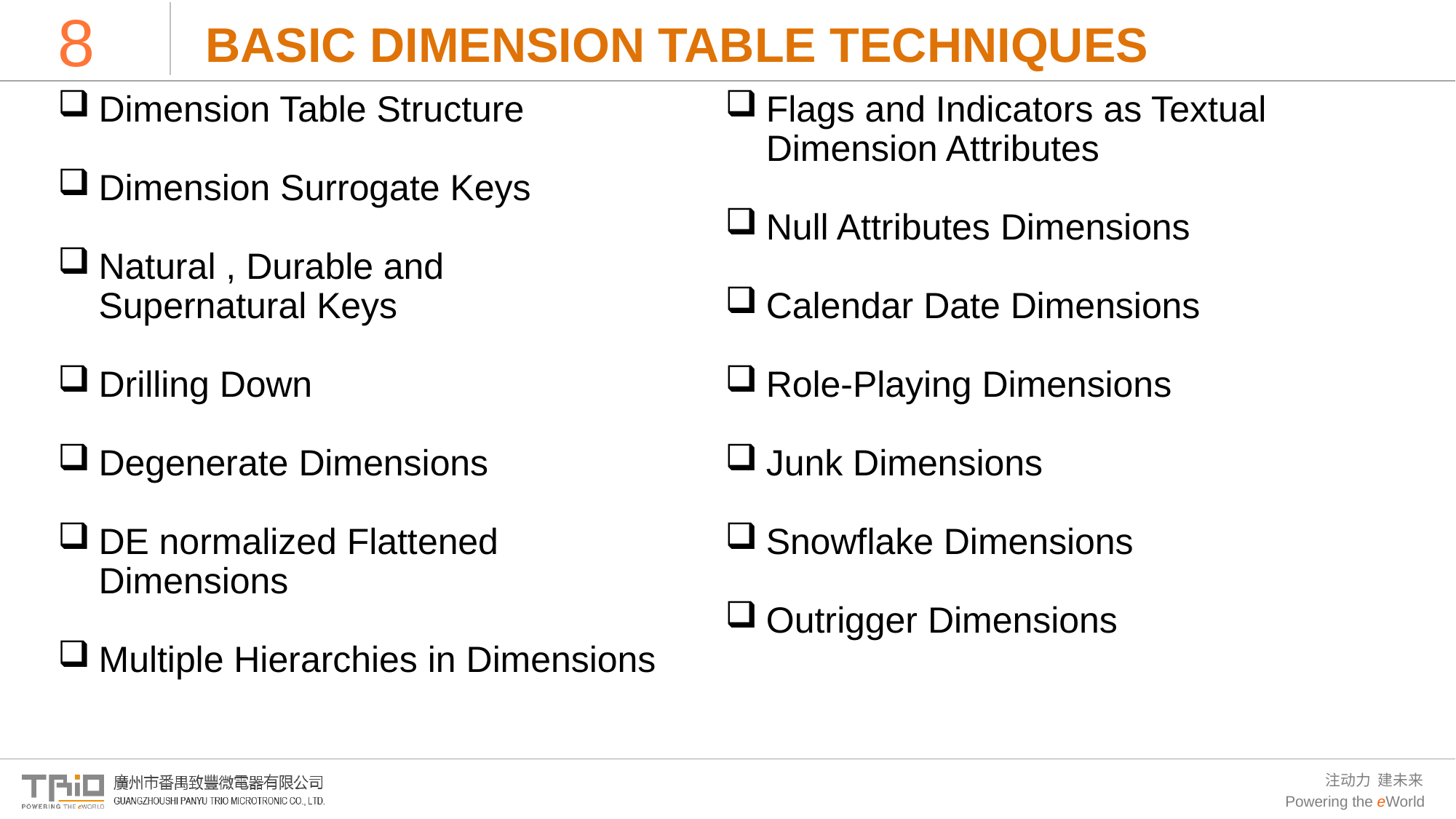

# 8
BASIC DIMENSION TABLE TECHNIQUES
Dimension Table Structure

Dimension Surrogate Keys

Natural , Durable and Supernatural Keys

Drilling Down

Degenerate Dimensions

DE normalized Flattened Dimensions

Multiple Hierarchies in Dimensions

Flags and Indicators as Textual Dimension Attributes

Null Attributes Dimensions

Calendar Date Dimensions

Role-Playing Dimensions

Junk Dimensions

Snowflake Dimensions

Outrigger Dimensions